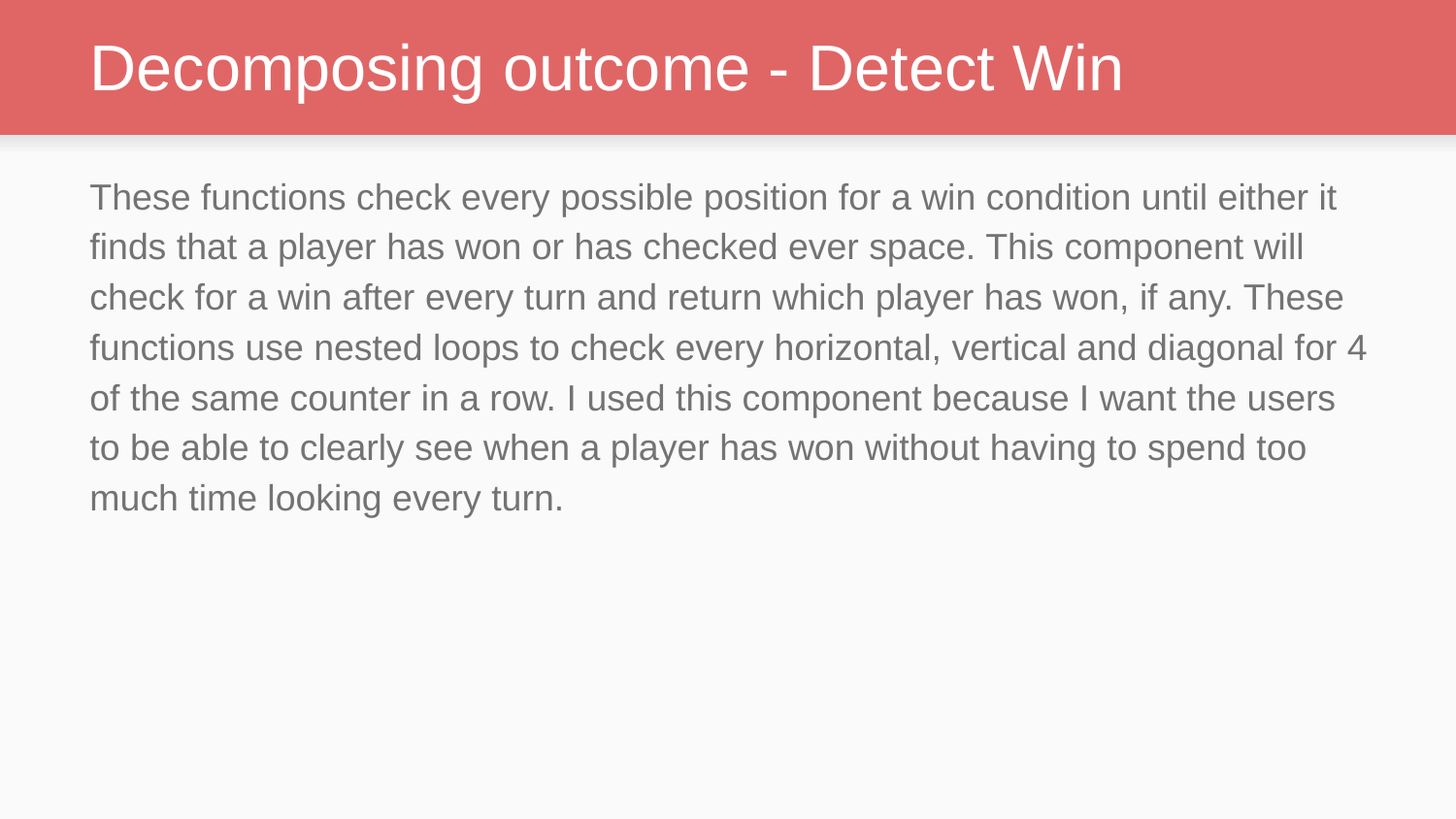

# Decomposing outcome - Detect Win
These functions check every possible position for a win condition until either it finds that a player has won or has checked ever space. This component will check for a win after every turn and return which player has won, if any. These functions use nested loops to check every horizontal, vertical and diagonal for 4 of the same counter in a row. I used this component because I want the users to be able to clearly see when a player has won without having to spend too much time looking every turn.